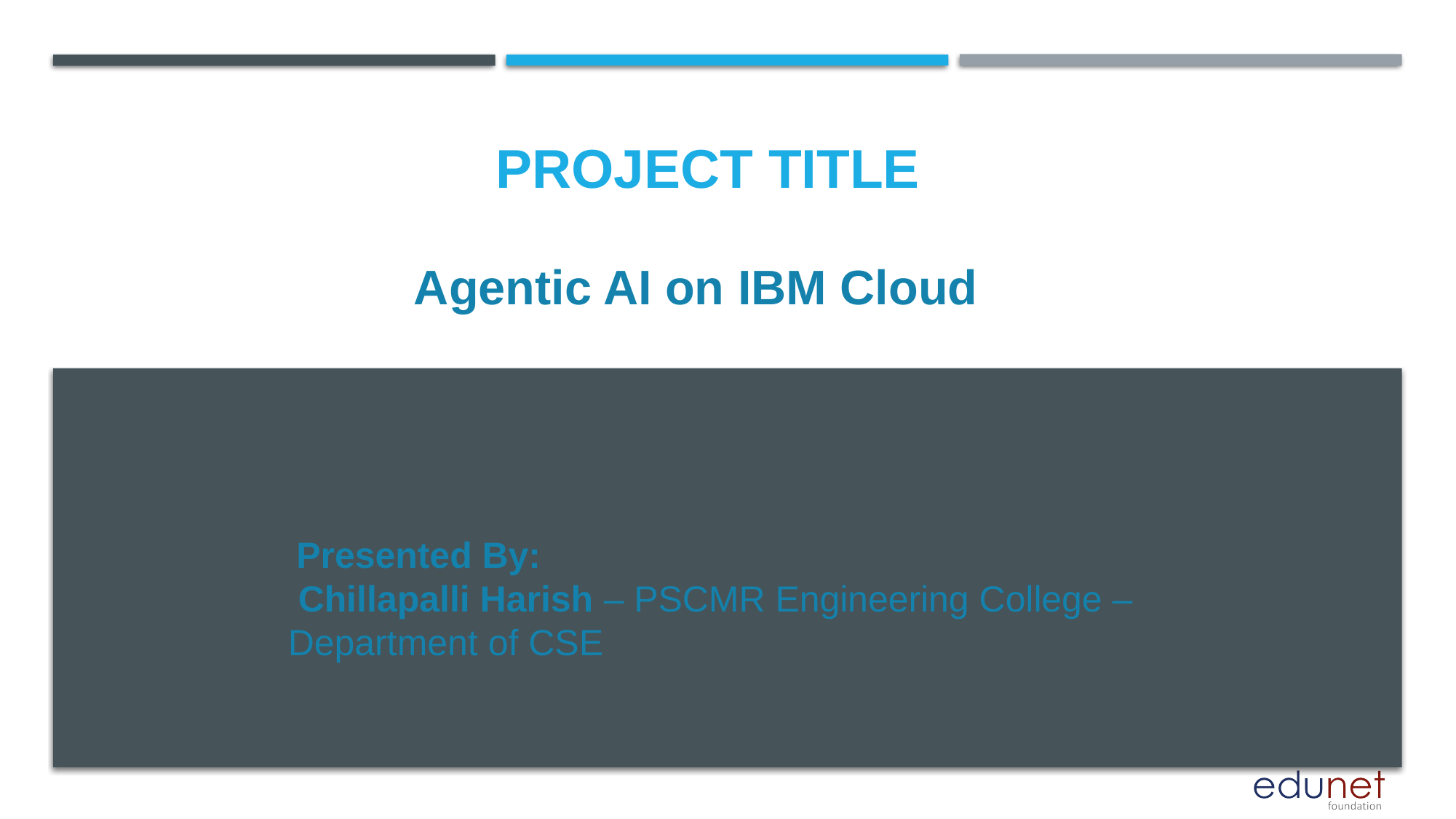

# PROJECT TITLE
Agentic AI on IBM Cloud
 Presented By:
 Chillapalli Harish – PSCMR Engineering College – Department of CSE